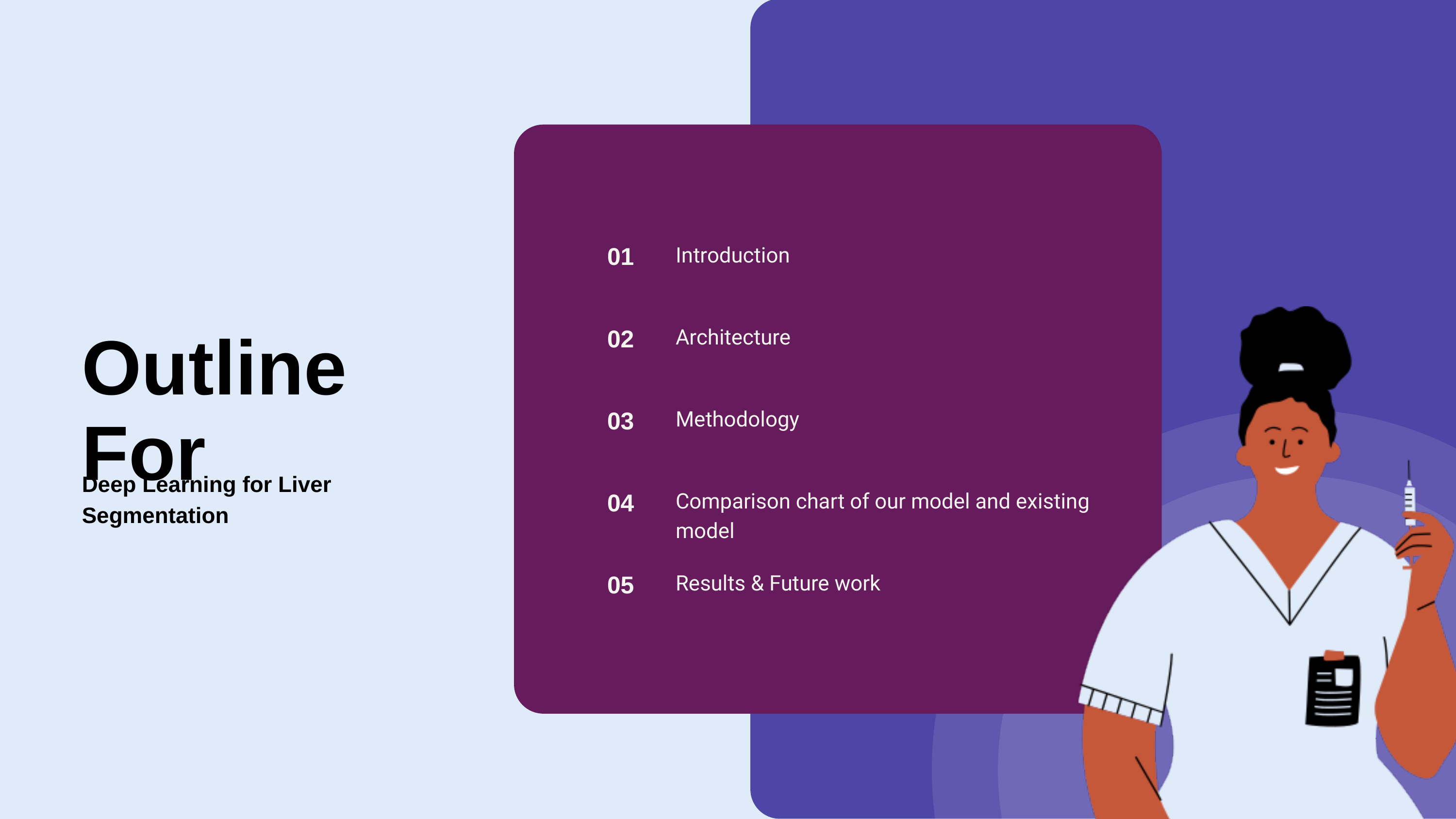

01
Introduction

02
Architecture
Outline For
03
Methodology

Deep Learning for Liver Segmentation
04
Comparison chart of our model and existing model
05
Results & Future work